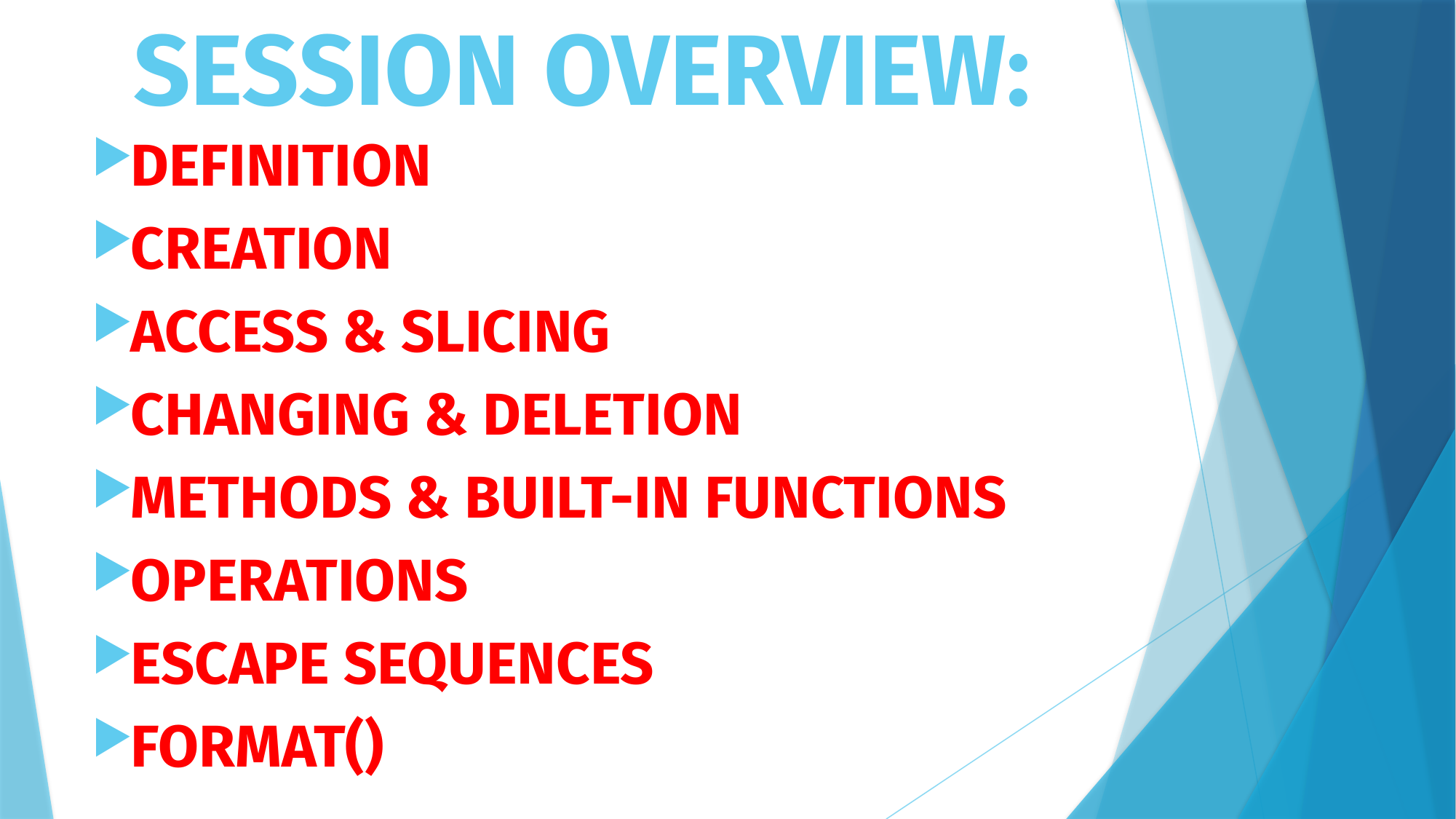

# SESSION OVERVIEW:
DEFINITION
CREATION
ACCESS & SLICING
CHANGING & DELETION
METHODS & BUILT-IN FUNCTIONS
OPERATIONS
ESCAPE SEQUENCES
FORMAT()